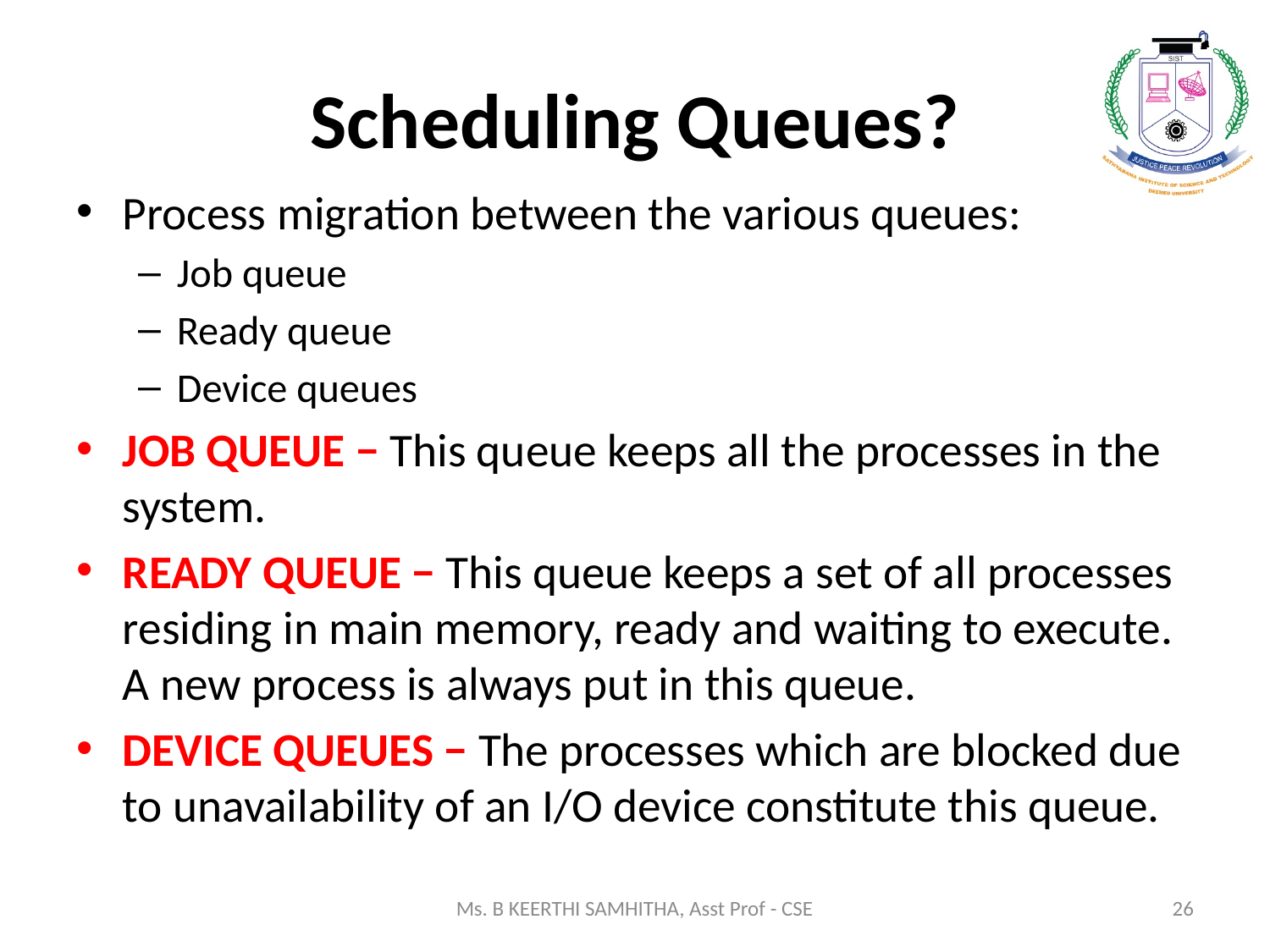

# Scheduling Queues?
Process migration between the various queues:
Job queue
Ready queue
Device queues
JOB QUEUE − This queue keeps all the processes in the system.
READY QUEUE − This queue keeps a set of all processes residing in main memory, ready and waiting to execute. A new process is always put in this queue.
DEVICE QUEUES − The processes which are blocked due to unavailability of an I/O device constitute this queue.

Ms. B KEERTHI SAMHITHA, Asst Prof - CSE
26